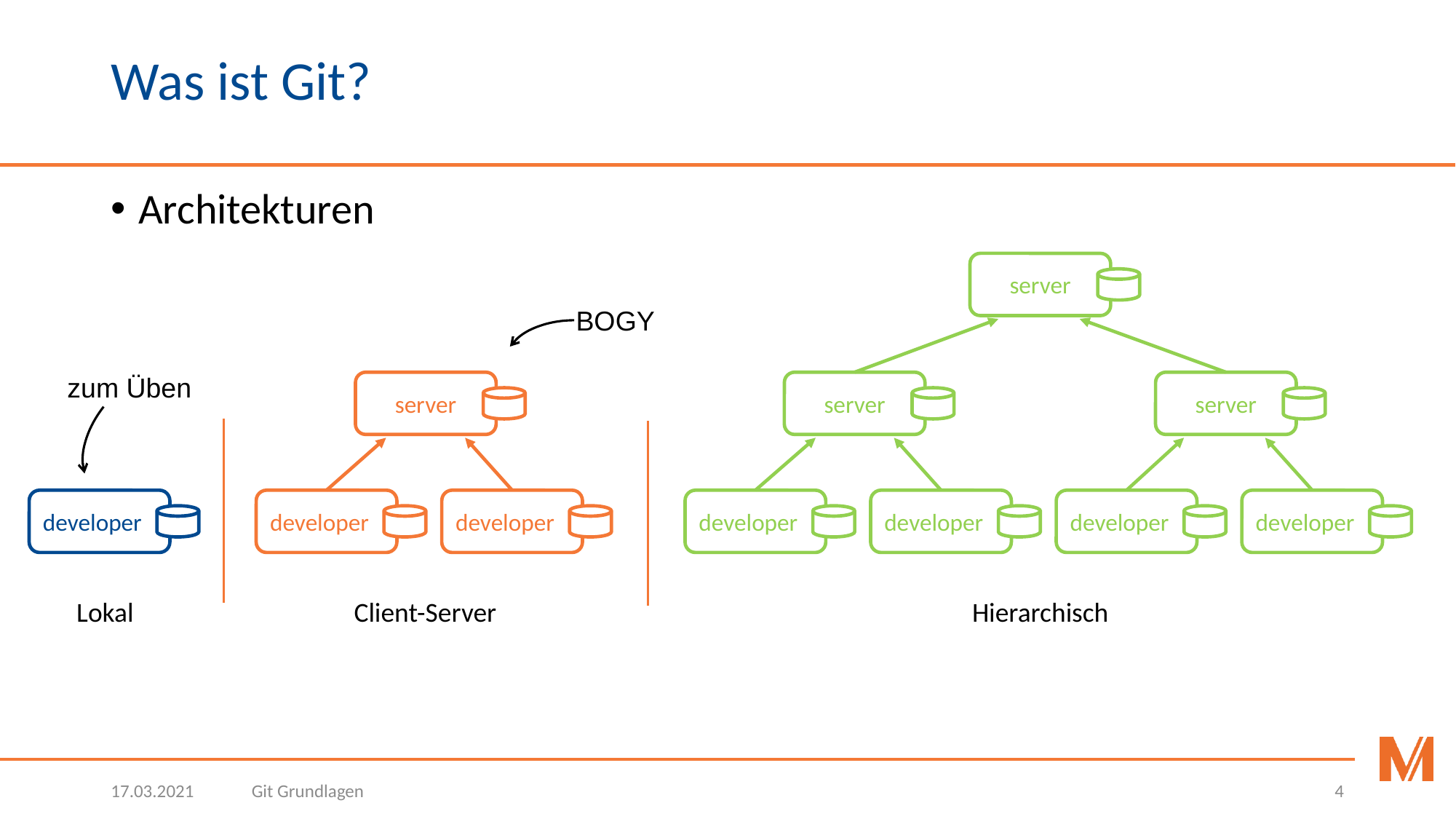

# Was ist Git?
Architekturen
server

server
server

developer
developer
developer
developer

BOGY

zum Üben
server

developer
developer

developer

Lokal
Client-Server
Hierarchisch
17.03.2021
Git Grundlagen
4